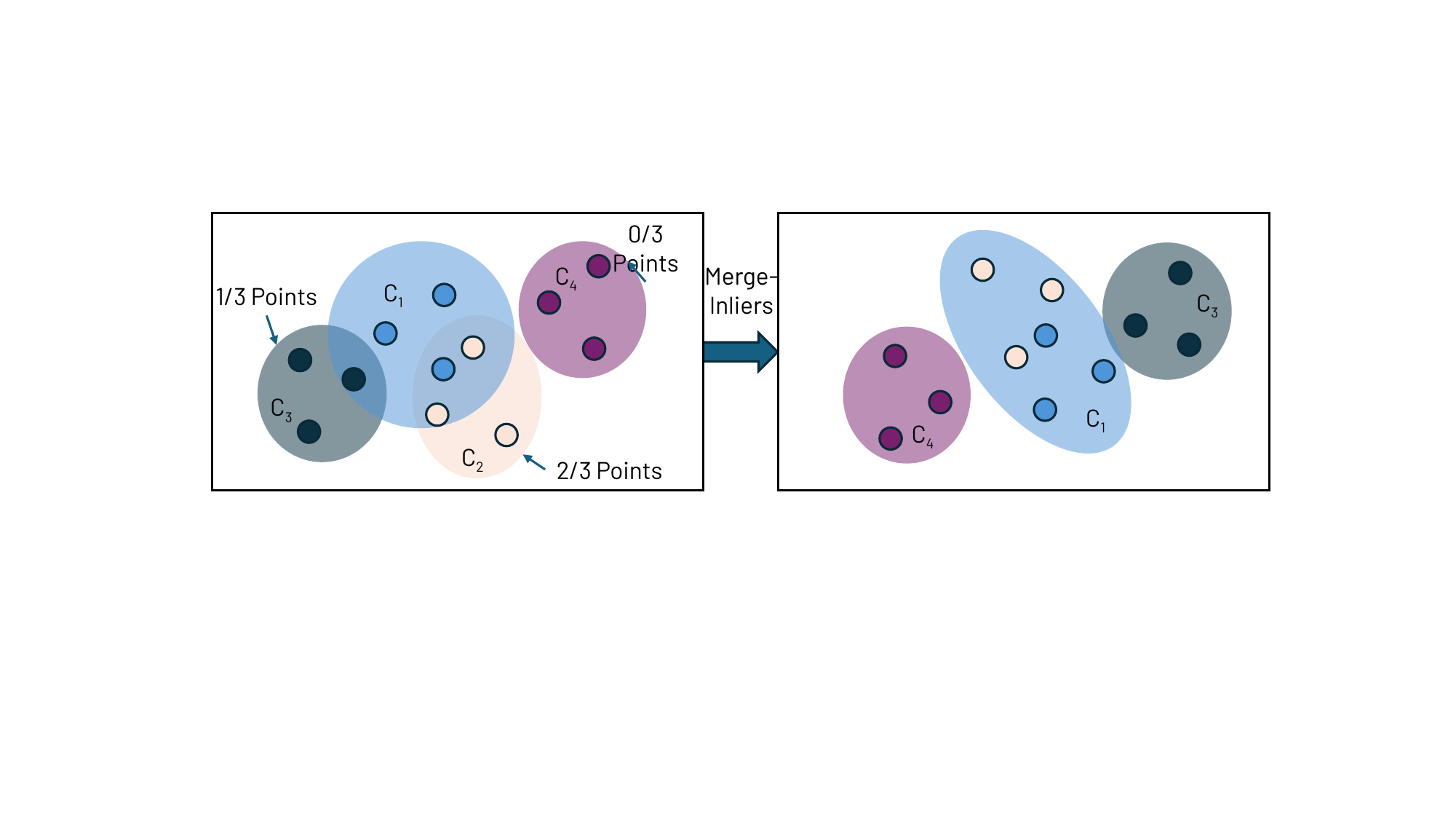

0/3 Points

C4
Merge-Inliers

C1

1/3 Points

C3

C3

C1

C4

C2
2/3 Points